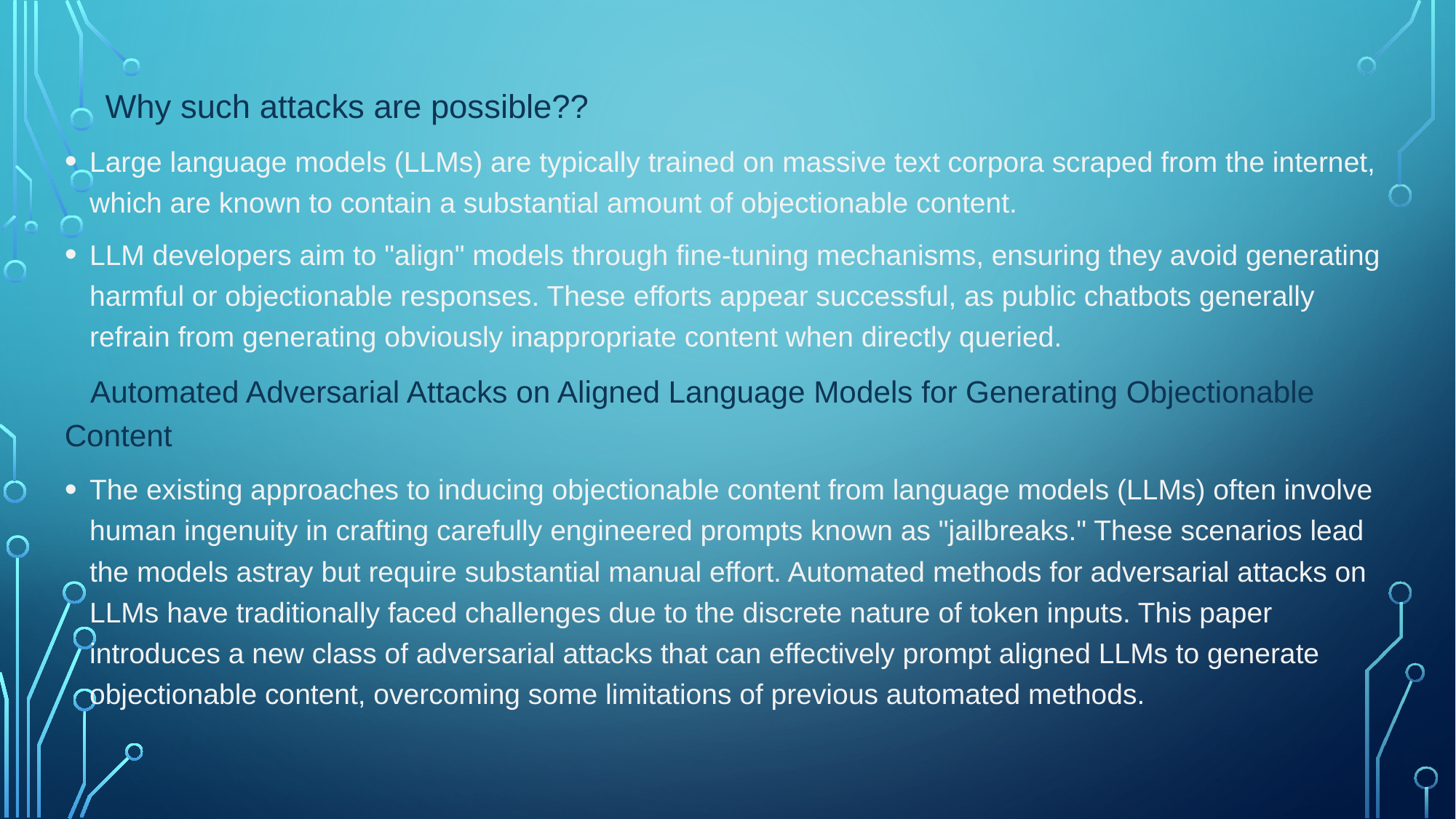

Why such attacks are possible??
Large language models (LLMs) are typically trained on massive text corpora scraped from the internet, which are known to contain a substantial amount of objectionable content.
LLM developers aim to "align" models through fine-tuning mechanisms, ensuring they avoid generating harmful or objectionable responses. These efforts appear successful, as public chatbots generally refrain from generating obviously inappropriate content when directly queried.
   Automated Adversarial Attacks on Aligned Language Models for Generating Objectionable Content
The existing approaches to inducing objectionable content from language models (LLMs) often involve human ingenuity in crafting carefully engineered prompts known as "jailbreaks." These scenarios lead the models astray but require substantial manual effort. Automated methods for adversarial attacks on LLMs have traditionally faced challenges due to the discrete nature of token inputs. This paper introduces a new class of adversarial attacks that can effectively prompt aligned LLMs to generate objectionable content, overcoming some limitations of previous automated methods.